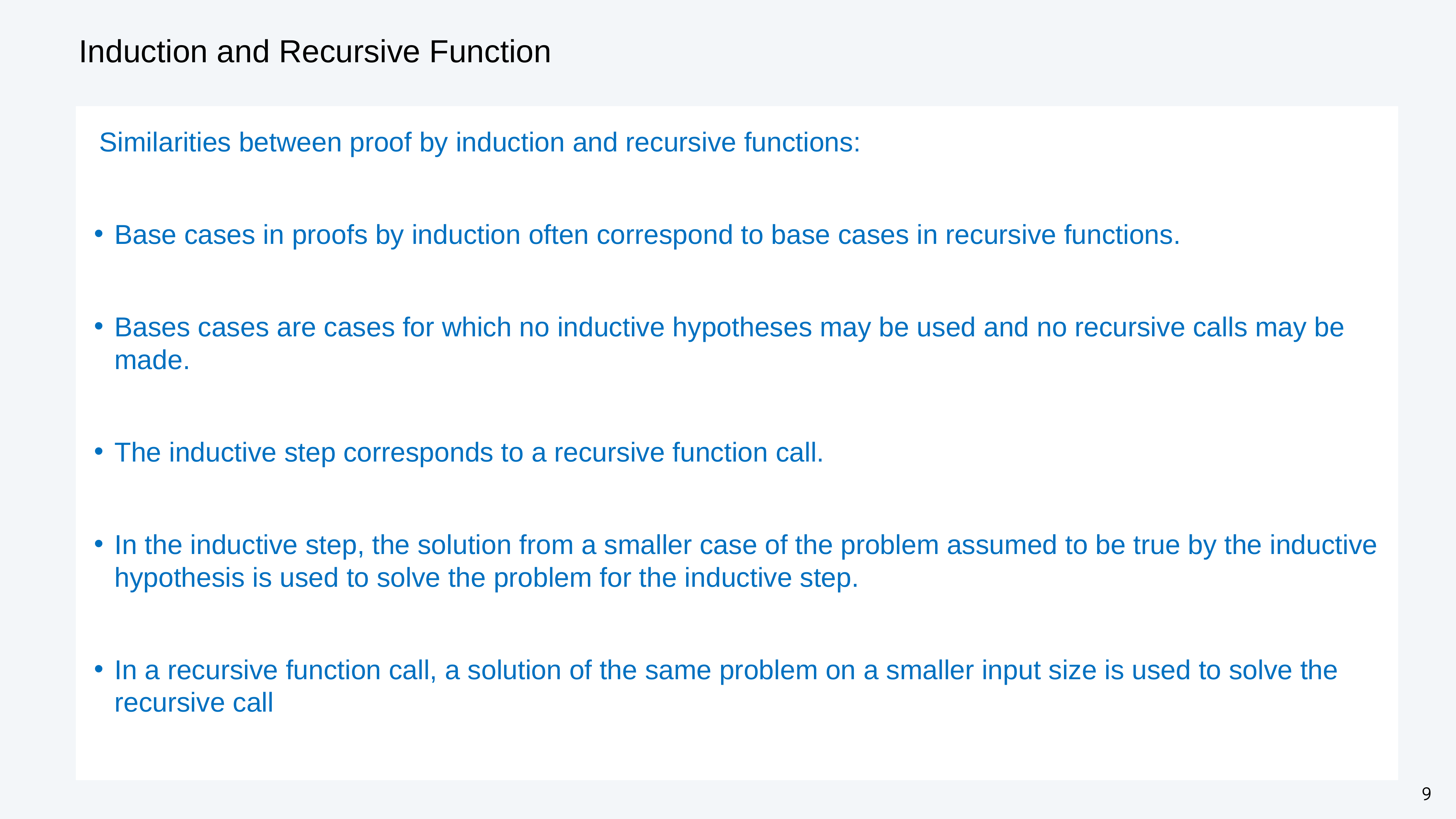

# Induction and Recursive Function
Similarities between proof by induction and recursive functions:

Base cases in proofs by induction often correspond to base cases in recursive functions.

Bases cases are cases for which no inductive hypotheses may be used and no recursive calls may be made.

The inductive step corresponds to a recursive function call.

In the inductive step, the solution from a smaller case of the problem assumed to be true by the inductive hypothesis is used to solve the problem for the inductive step.

In a recursive function call, a solution of the same problem on a smaller input size is used to solve the recursive call

9